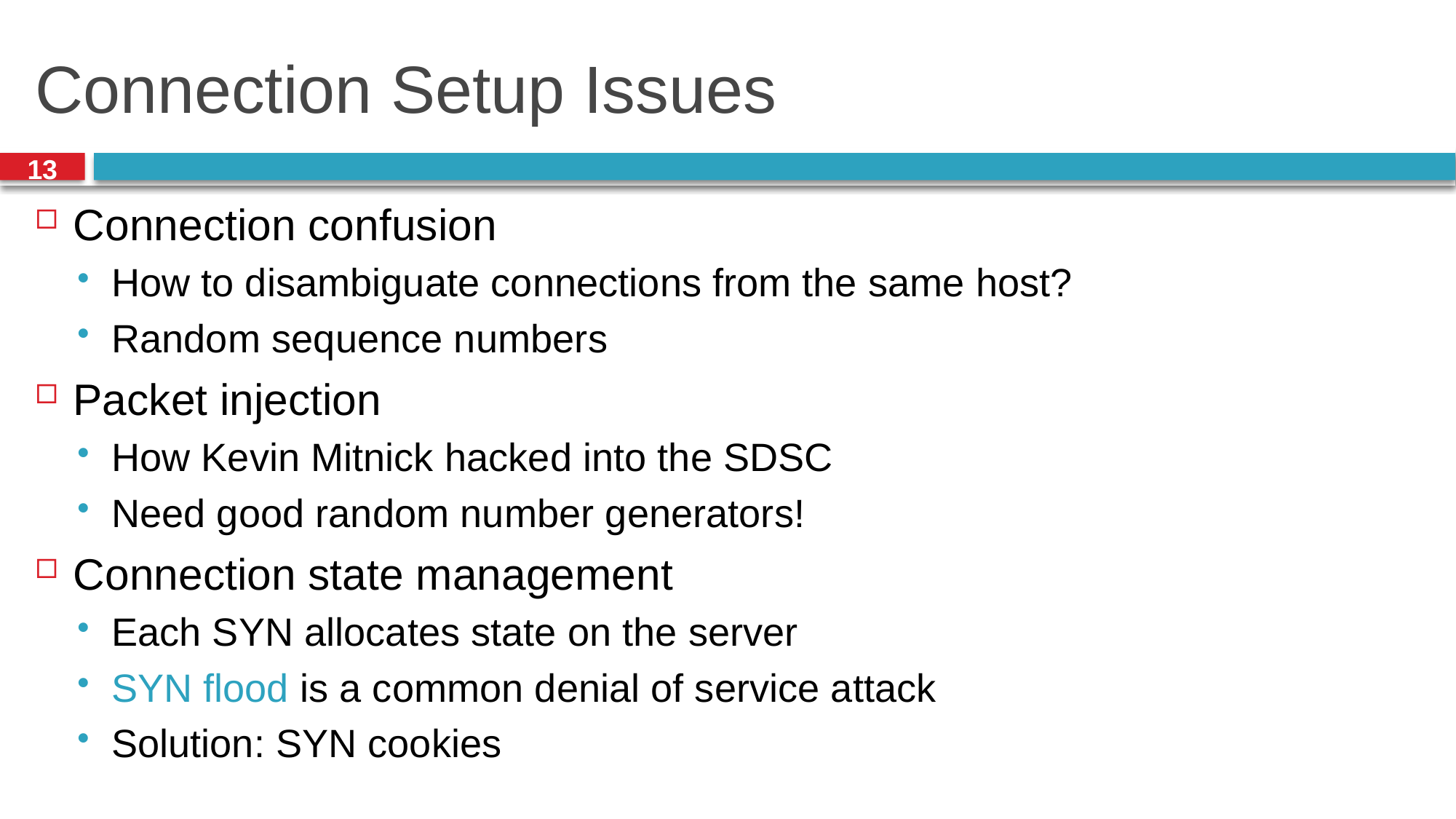

# Connection Setup Issues
13
Connection confusion
How to disambiguate connections from the same host?
Random sequence numbers
Packet injection
How Kevin Mitnick hacked into the SDSC
Need good random number generators!
Connection state management
Each SYN allocates state on the server
SYN flood is a common denial of service attack
Solution: SYN cookies